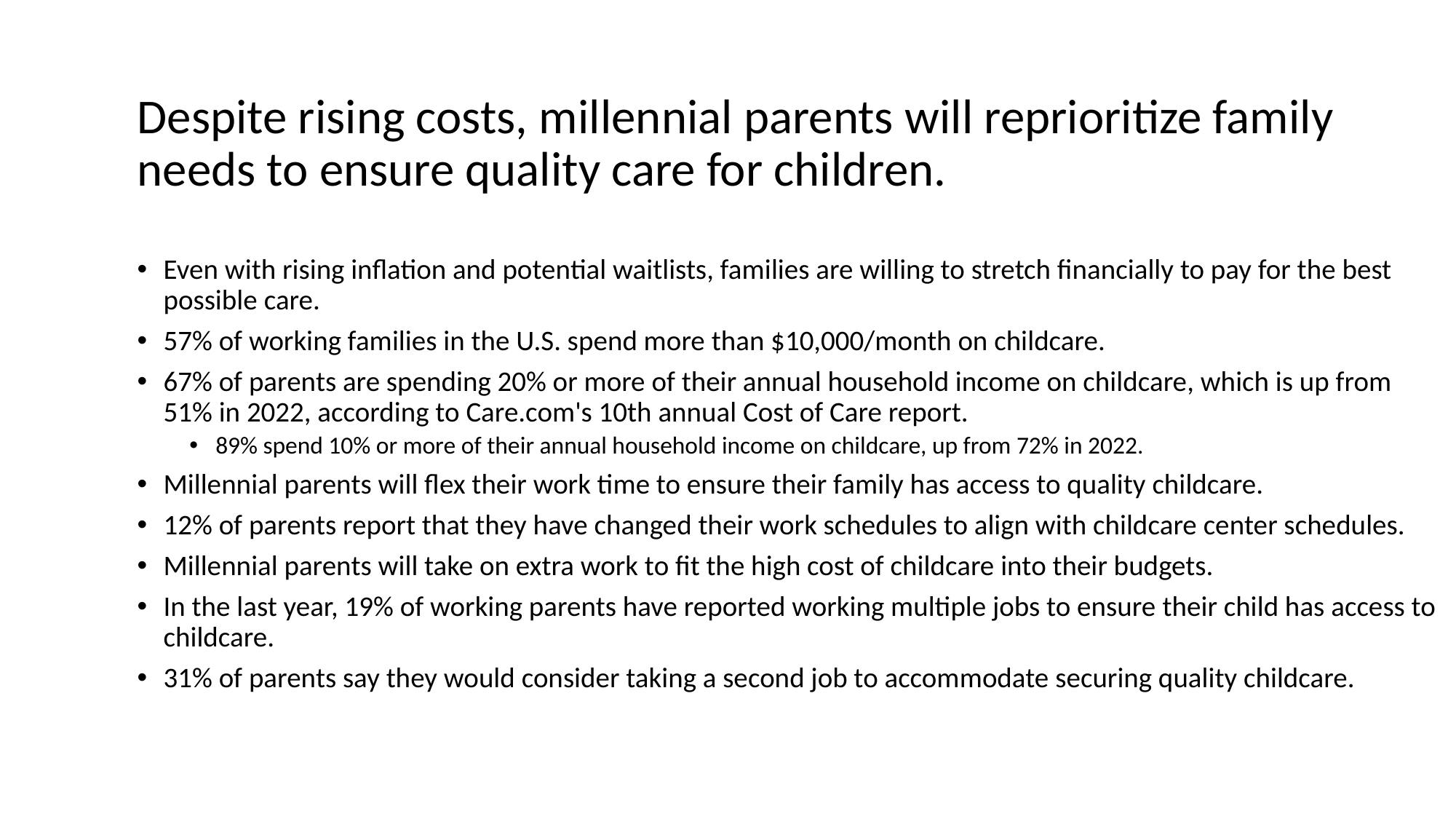

Despite rising costs, millennial parents will reprioritize family needs to ensure quality care for children.
Even with rising inflation and potential waitlists, families are willing to stretch financially to pay for the best possible care.
57% of working families in the U.S. spend more than $10,000/month on childcare.
67% of parents are spending 20% or more of their annual household income on childcare, which is up from 51% in 2022, according to Care.com's 10th annual Cost of Care report.
89% spend 10% or more of their annual household income on childcare, up from 72% in 2022.
Millennial parents will flex their work time to ensure their family has access to quality childcare.
12% of parents report that they have changed their work schedules to align with childcare center schedules.
Millennial parents will take on extra work to fit the high cost of childcare into their budgets.
In the last year, 19% of working parents have reported working multiple jobs to ensure their child has access to childcare.
31% of parents say they would consider taking a second job to accommodate securing quality childcare.